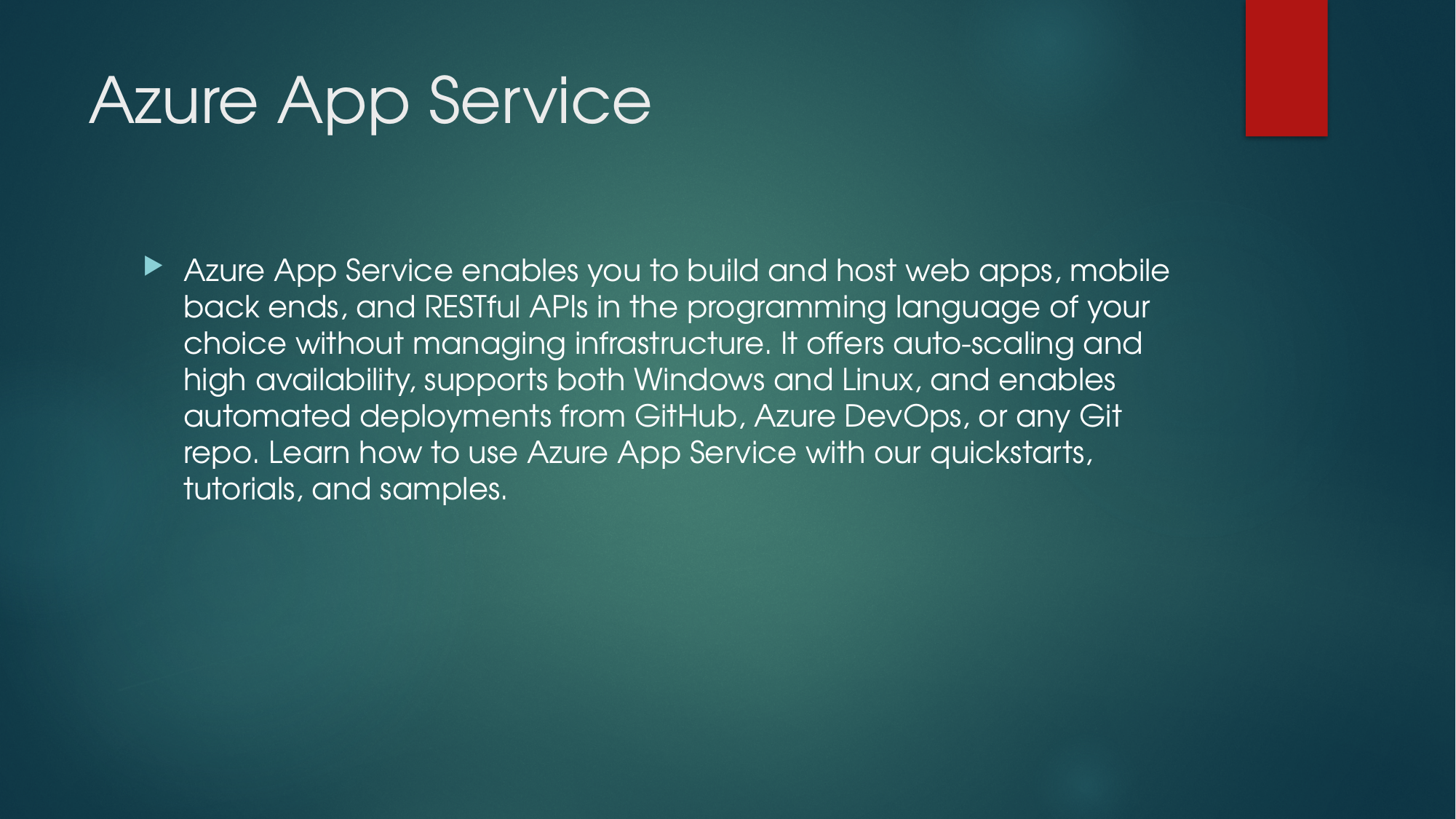

# Azure App Service
Azure App Service enables you to build and host web apps, mobile back ends, and RESTful APIs in the programming language of your choice without managing infrastructure. It offers auto-scaling and high availability, supports both Windows and Linux, and enables automated deployments from GitHub, Azure DevOps, or any Git repo. Learn how to use Azure App Service with our quickstarts, tutorials, and samples.